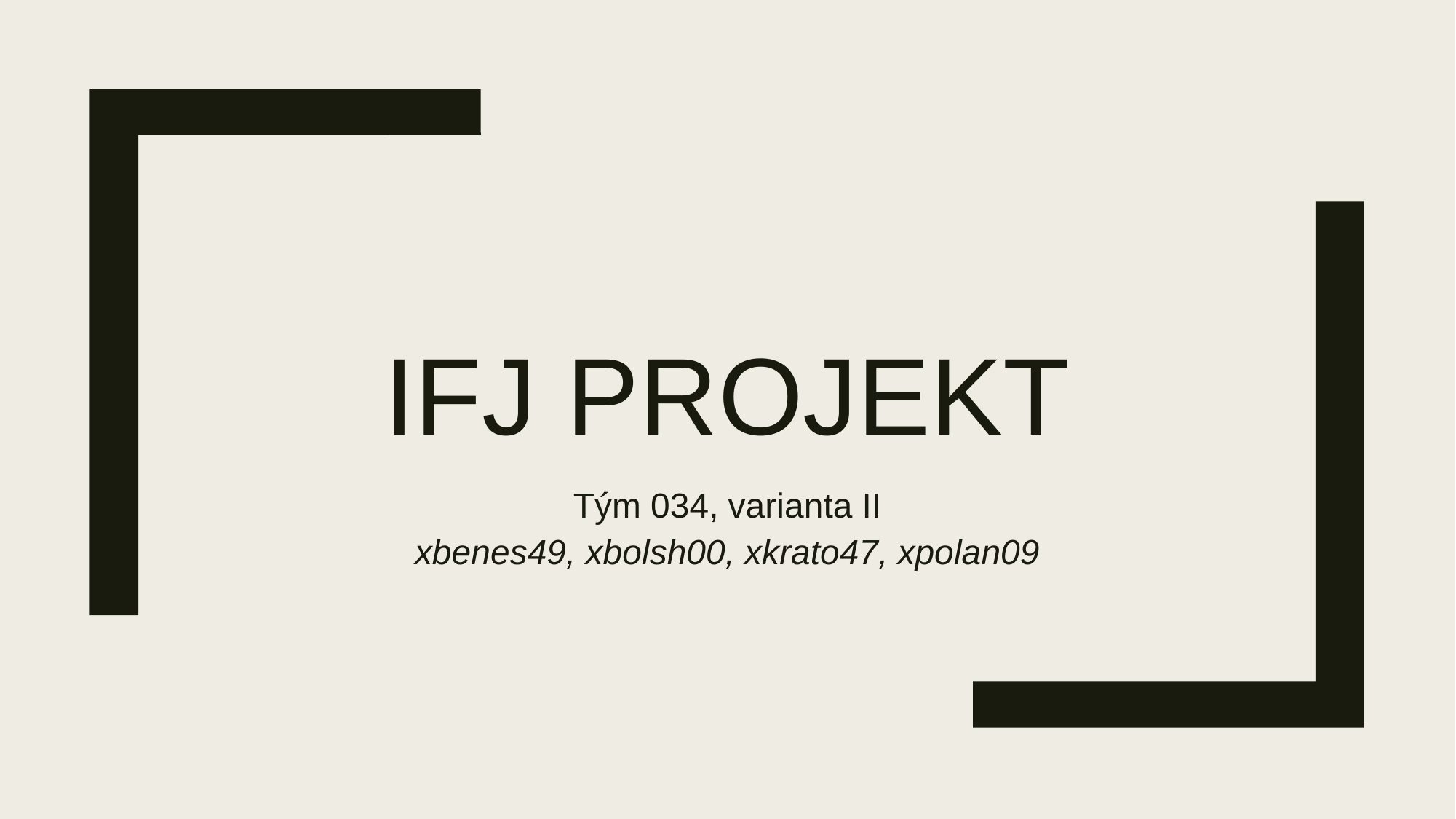

# IFJ projekt
Tým 034, varianta II
xbenes49, xbolsh00, xkrato47, xpolan09